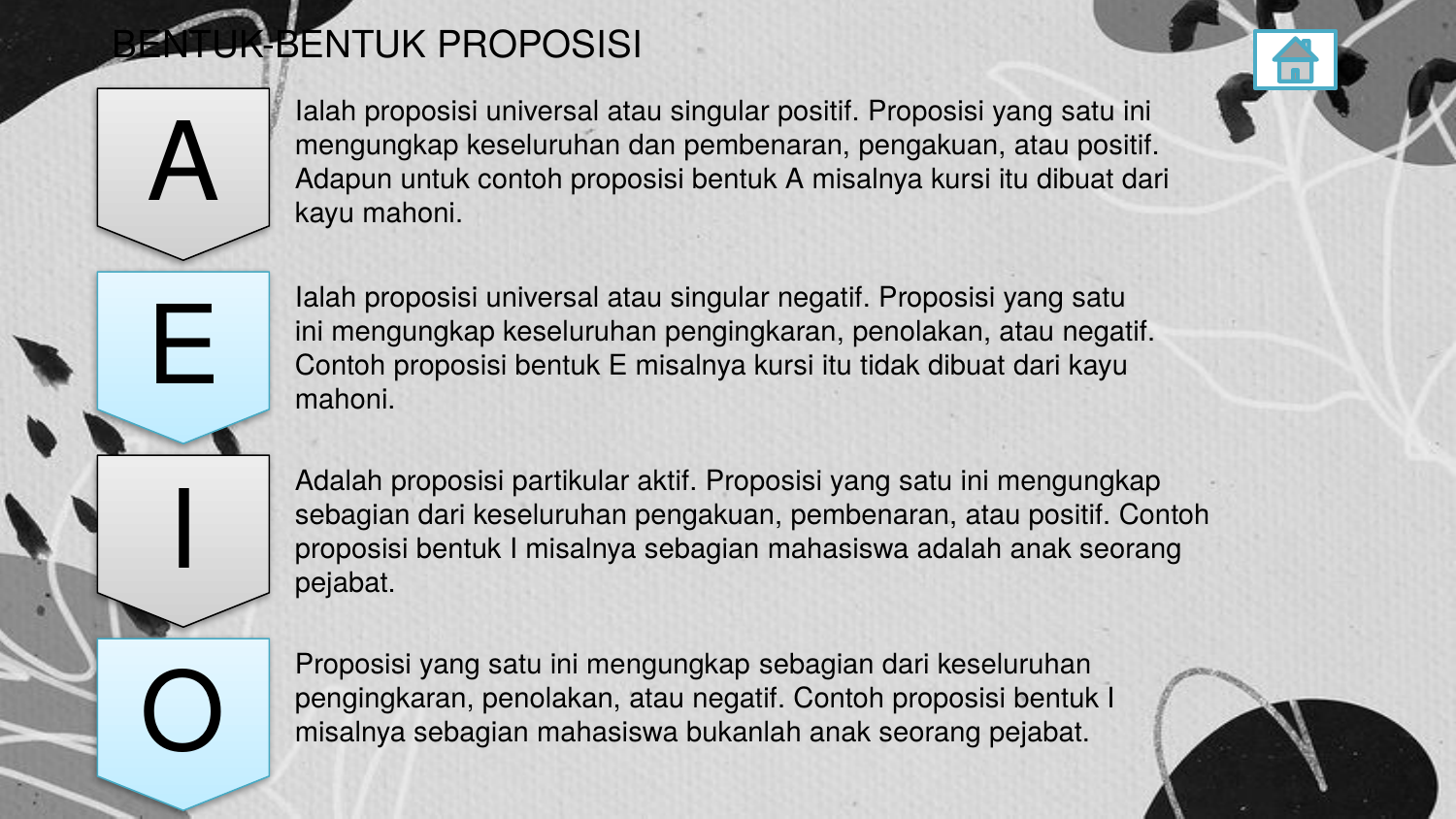

# BENTUK-BENTUK PROPOSISI

Ialah proposisi universal atau singular positif. Proposisi yang satu ini mengungkap keseluruhan dan pembenaran, pengakuan, atau positif. Adapun untuk contoh proposisi bentuk A misalnya kursi itu dibuat dari kayu mahoni.
A
E
Ialah proposisi universal atau singular negatif. Proposisi yang satu ini mengungkap keseluruhan pengingkaran, penolakan, atau negatif. Contoh proposisi bentuk E misalnya kursi itu tidak dibuat dari kayu mahoni.
I
Adalah proposisi partikular aktif. Proposisi yang satu ini mengungkap sebagian dari keseluruhan pengakuan, pembenaran, atau positif. Contoh proposisi bentuk I misalnya sebagian mahasiswa adalah anak seorang pejabat.
O
Proposisi yang satu ini mengungkap sebagian dari keseluruhan pengingkaran, penolakan, atau negatif. Contoh proposisi bentuk I misalnya sebagian mahasiswa bukanlah anak seorang pejabat.